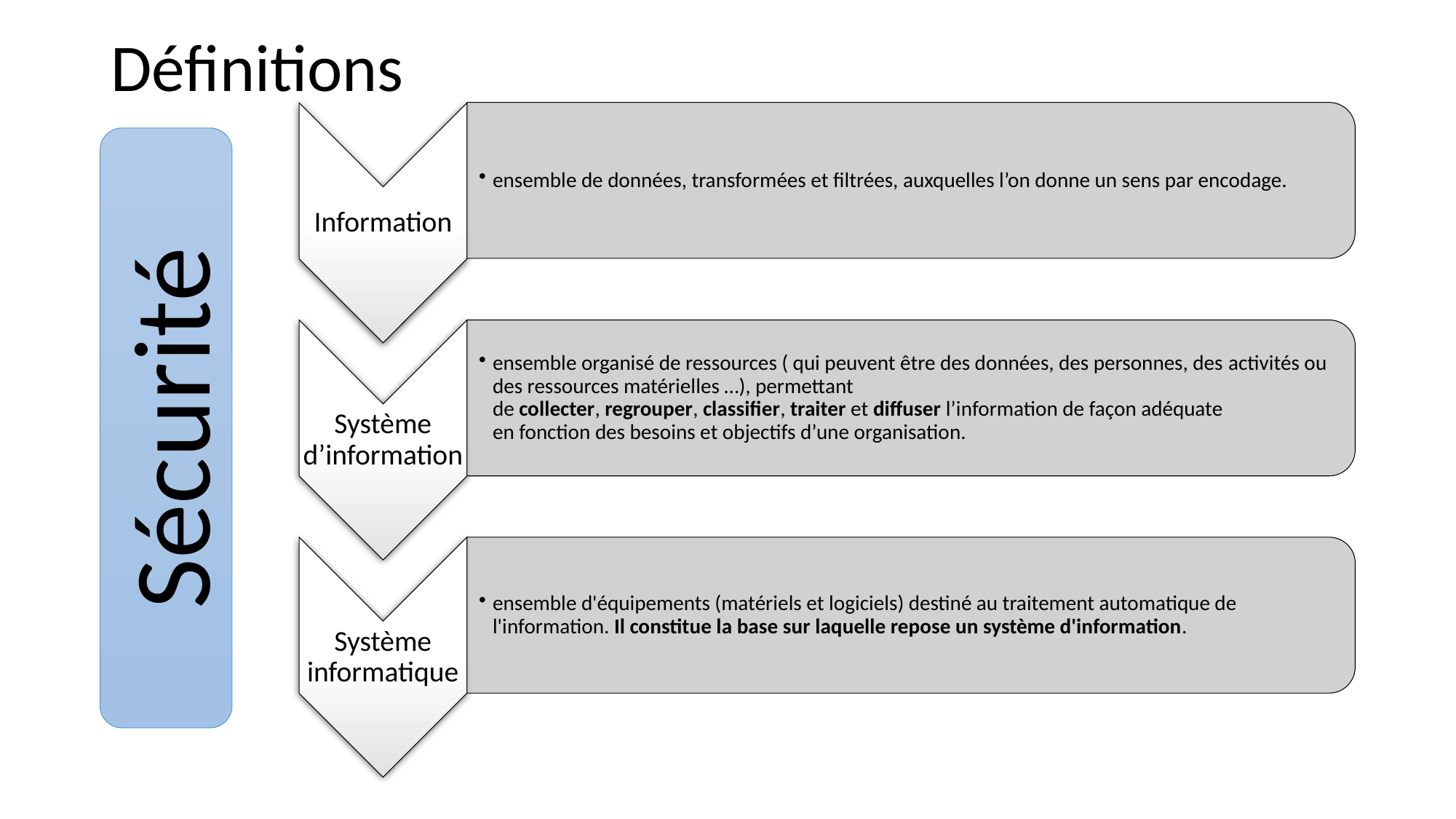

# Définitions
Information
ensemble de données, transformées et filtrées, auxquelles l’on donne un sens par encodage.
Système d’information
ensemble organisé de ressources ( qui peuvent être des données, des personnes, des activités ou des ressources matérielles …), permettant de collecter, regrouper, classifier, traiter et diffuser l’information de façon adéquate
en fonction des besoins et objectifs d’une organisation.
Système informatique
ensemble d'équipements (matériels et logiciels) destiné au traitement automatique de l'information. Il constitue la base sur laquelle repose un système d'information.
Sécurité